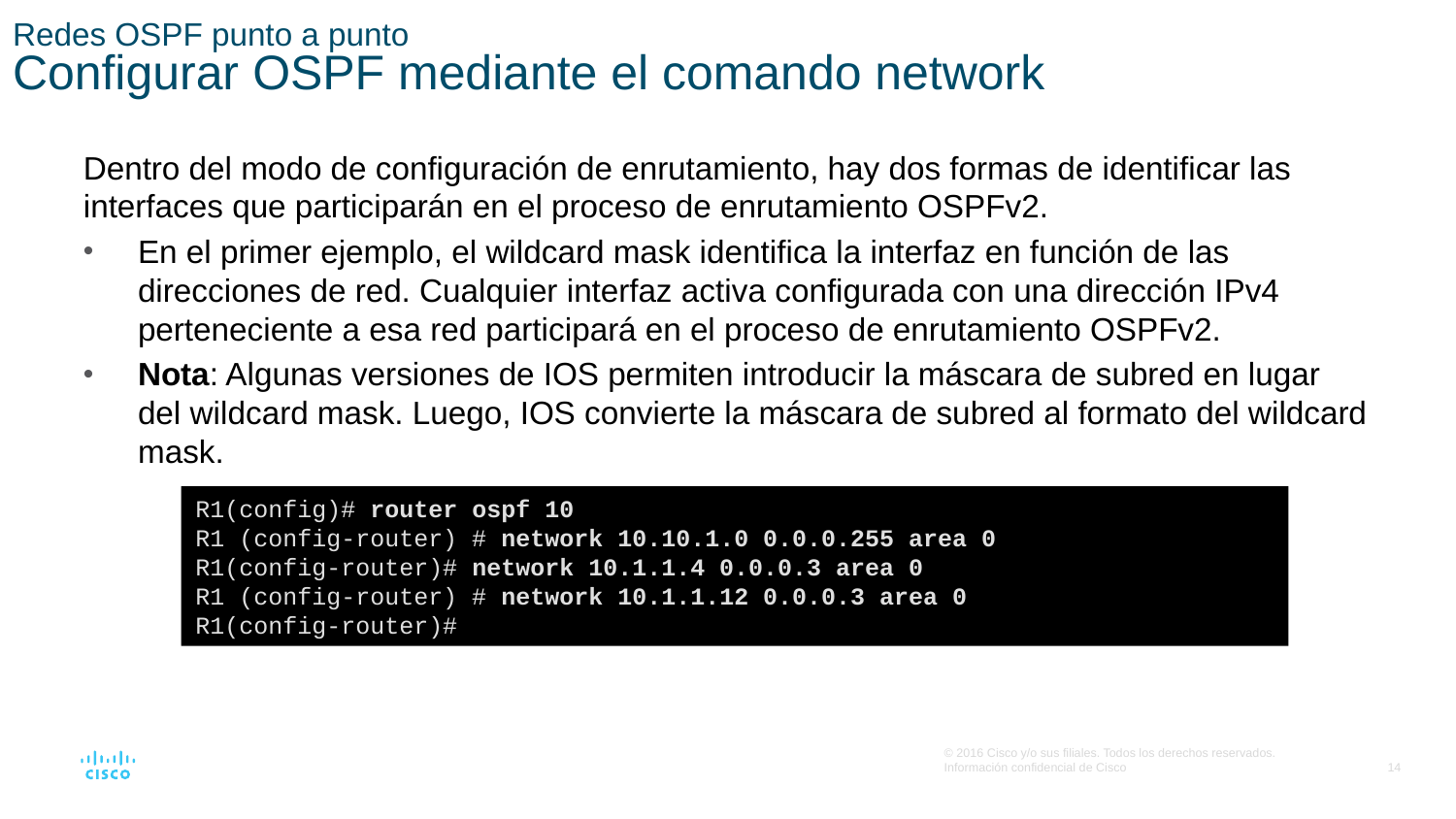

# Redes OSPF punto a punto Configurar OSPF mediante el comando network
Dentro del modo de configuración de enrutamiento, hay dos formas de identificar las interfaces que participarán en el proceso de enrutamiento OSPFv2.
En el primer ejemplo, el wildcard mask identifica la interfaz en función de las direcciones de red. Cualquier interfaz activa configurada con una dirección IPv4 perteneciente a esa red participará en el proceso de enrutamiento OSPFv2.
Nota: Algunas versiones de IOS permiten introducir la máscara de subred en lugar del wildcard mask. Luego, IOS convierte la máscara de subred al formato del wildcard mask.
R1(config)# router ospf 10
R1 (config-router) # network 10.10.1.0 0.0.0.255 area 0
R1(config-router)# network 10.1.1.4 0.0.0.3 area 0
R1 (config-router) # network 10.1.1.12 0.0.0.3 area 0
R1(config-router)#